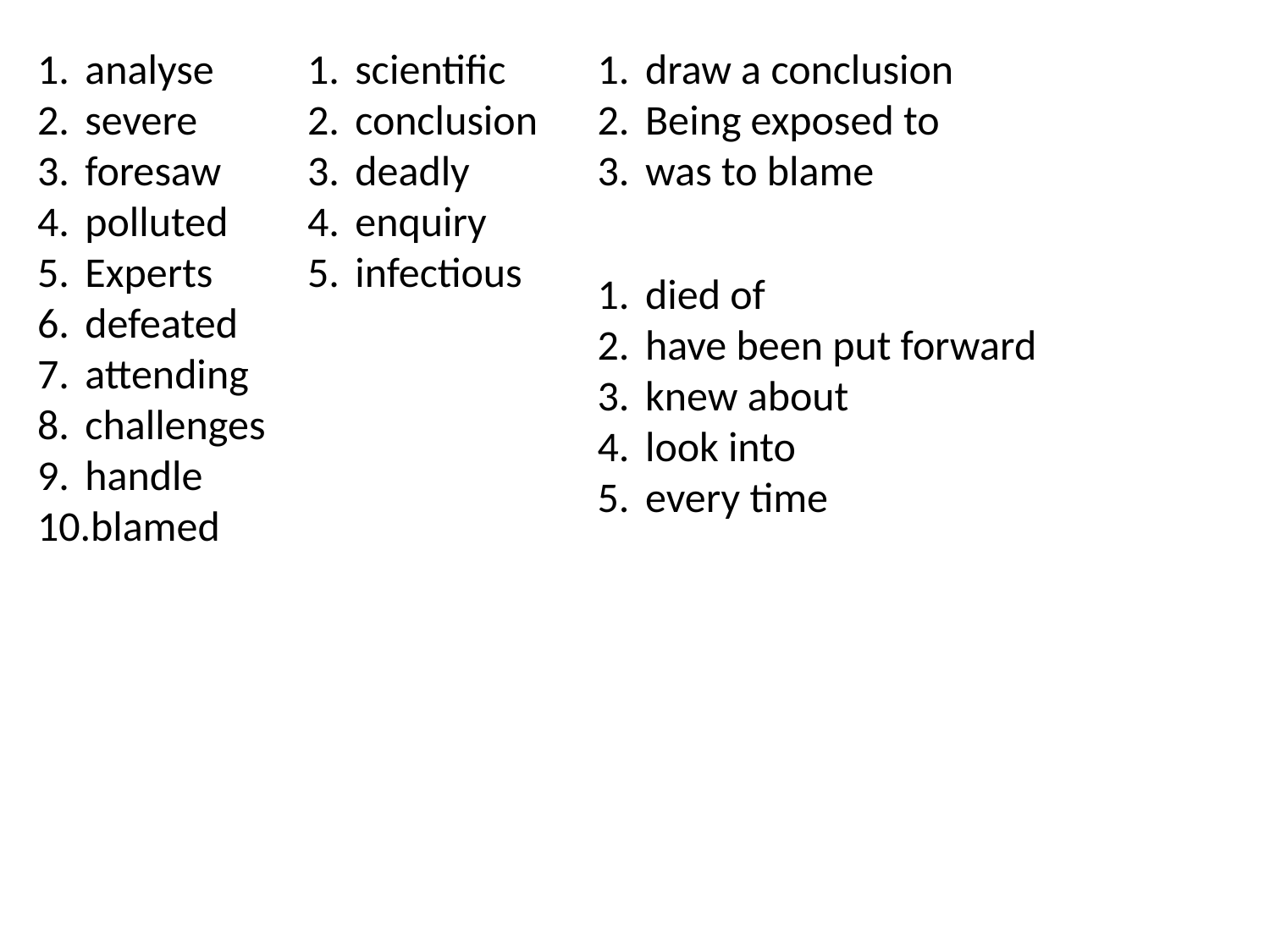

analyse
severe
foresaw
polluted
Experts
defeated
attending
challenges
handle
blamed
scientific
conclusion
deadly
enquiry
infectious
draw a conclusion
Being exposed to
was to blame

died of
have been put forward
knew about
look into
every time